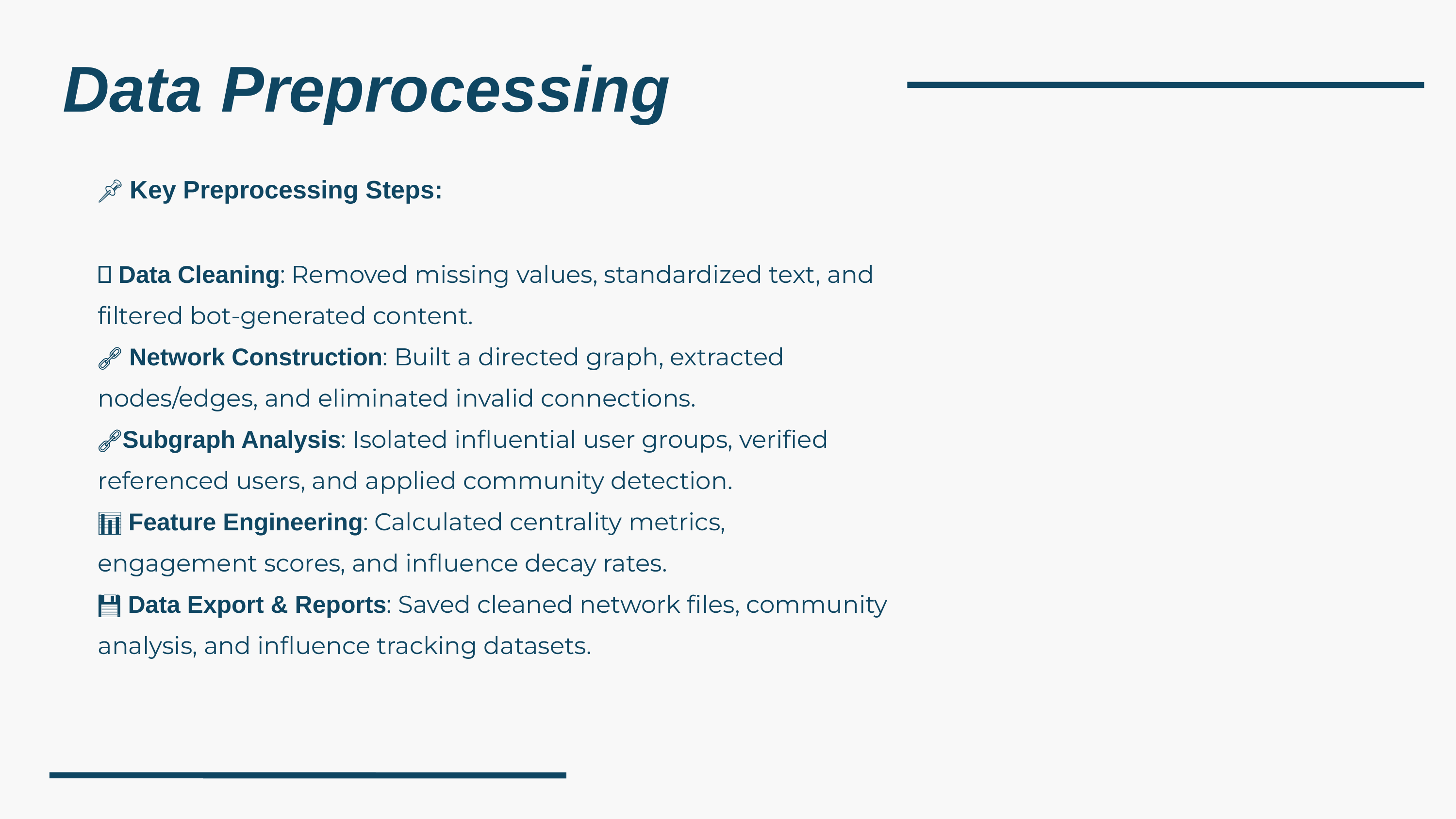

Data Preprocessing

📌 Key Preprocessing Steps:

🧹 Data Cleaning: Removed missing values, standardized text, and filtered bot-generated content.
🔗 Network Construction: Built a directed graph, extracted nodes/edges, and eliminated invalid connections.
🔗Subgraph Analysis: Isolated influential user groups, verified referenced users, and applied community detection.
📊 Feature Engineering: Calculated centrality metrics, engagement scores, and influence decay rates.
💾 Data Export & Reports: Saved cleaned network files, community analysis, and influence tracking datasets.